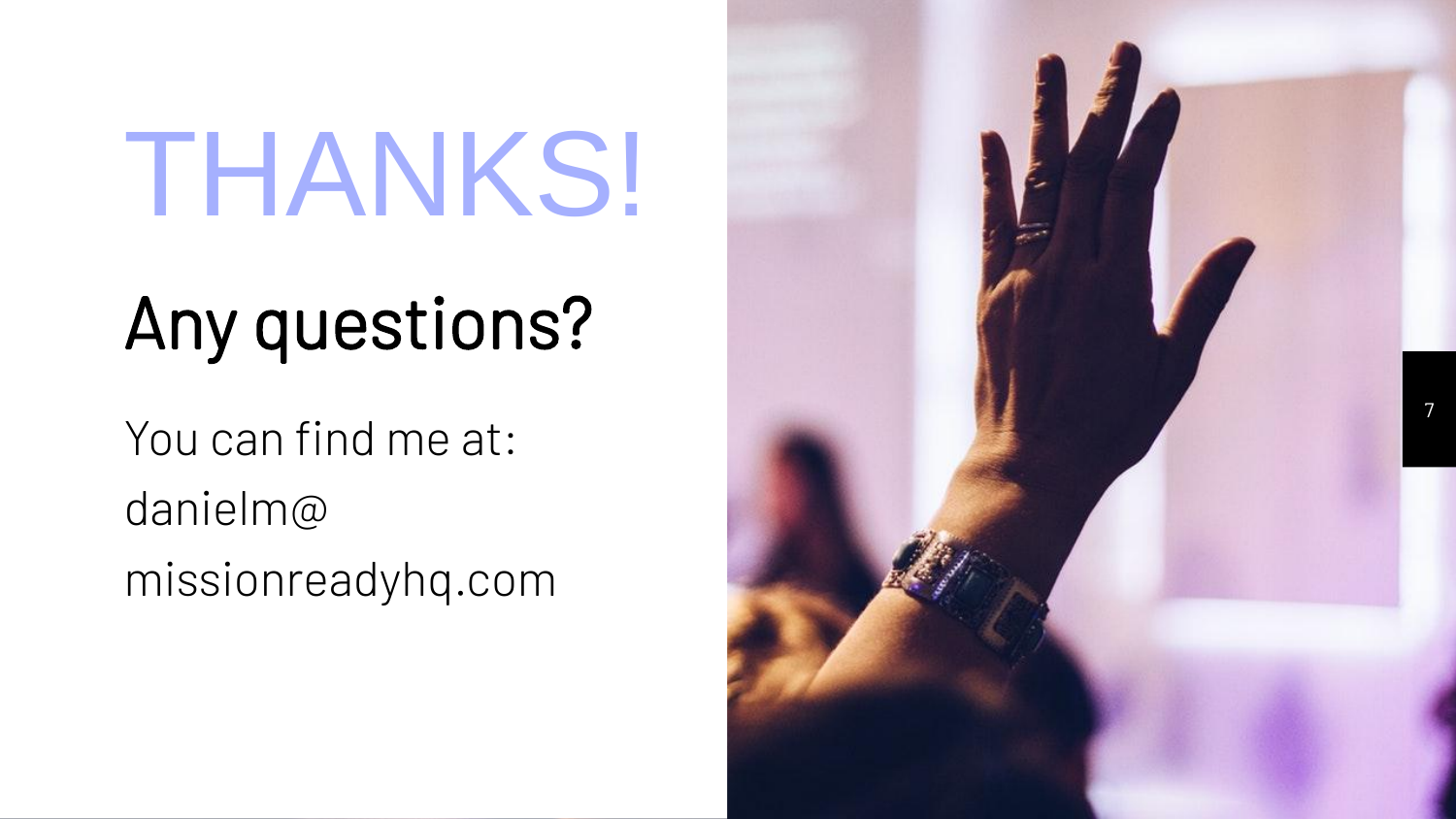

THANKS!
Any questions?
7
You can find me at:
danielm@
missionreadyhq.com